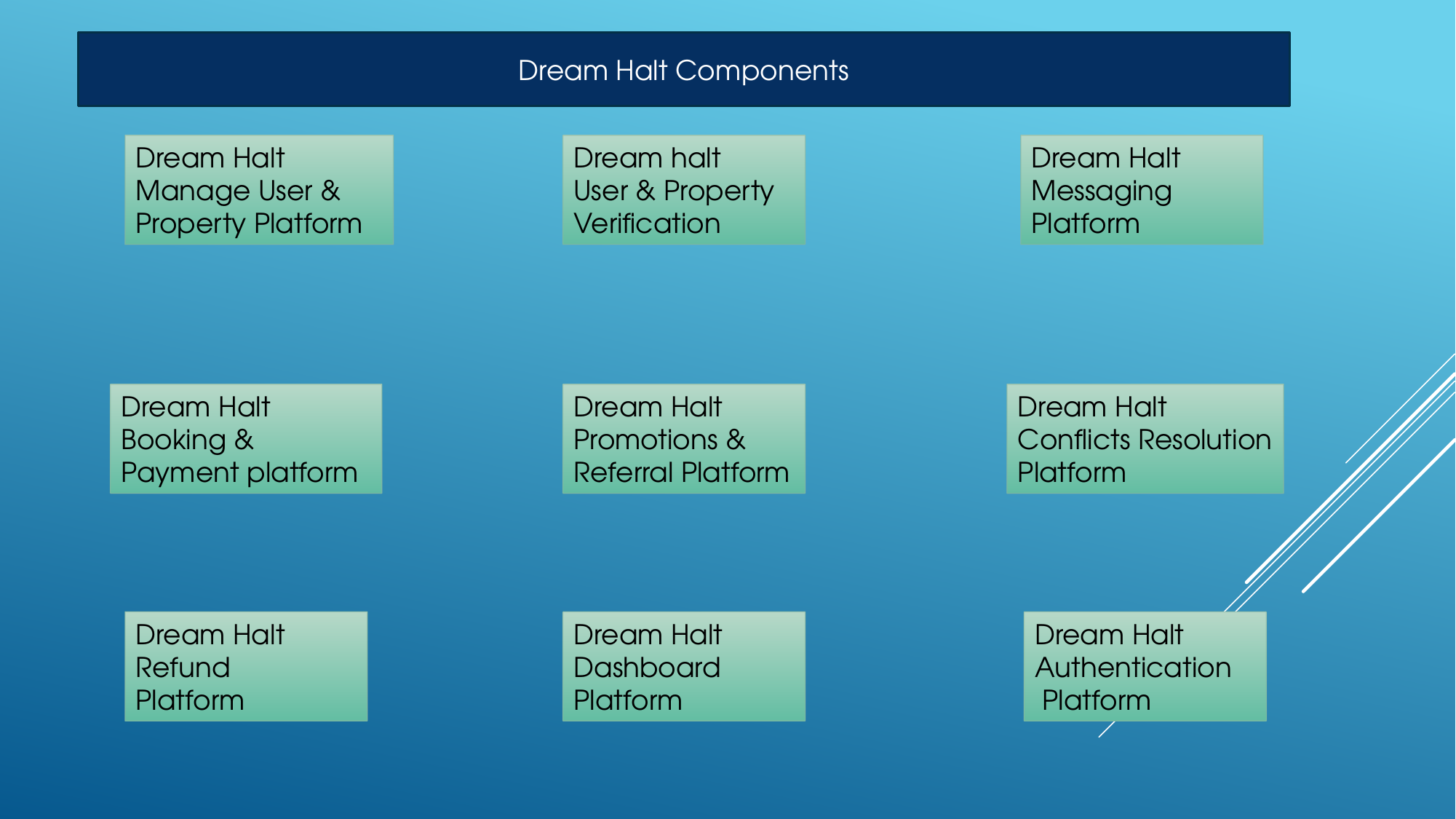

Dream Halt Components
Dream Halt Manage User & Property Platform
Dream halt
User & Property Verification
Dream Halt Messaging Platform
Dream Halt Conflicts Resolution Platform
Dream Halt
Booking & Payment platform
Dream Halt Promotions & Referral Platform
Dream Halt Dashboard  Platform
Dream Halt
Authentication
 Platform
Dream Halt Refund
Platform